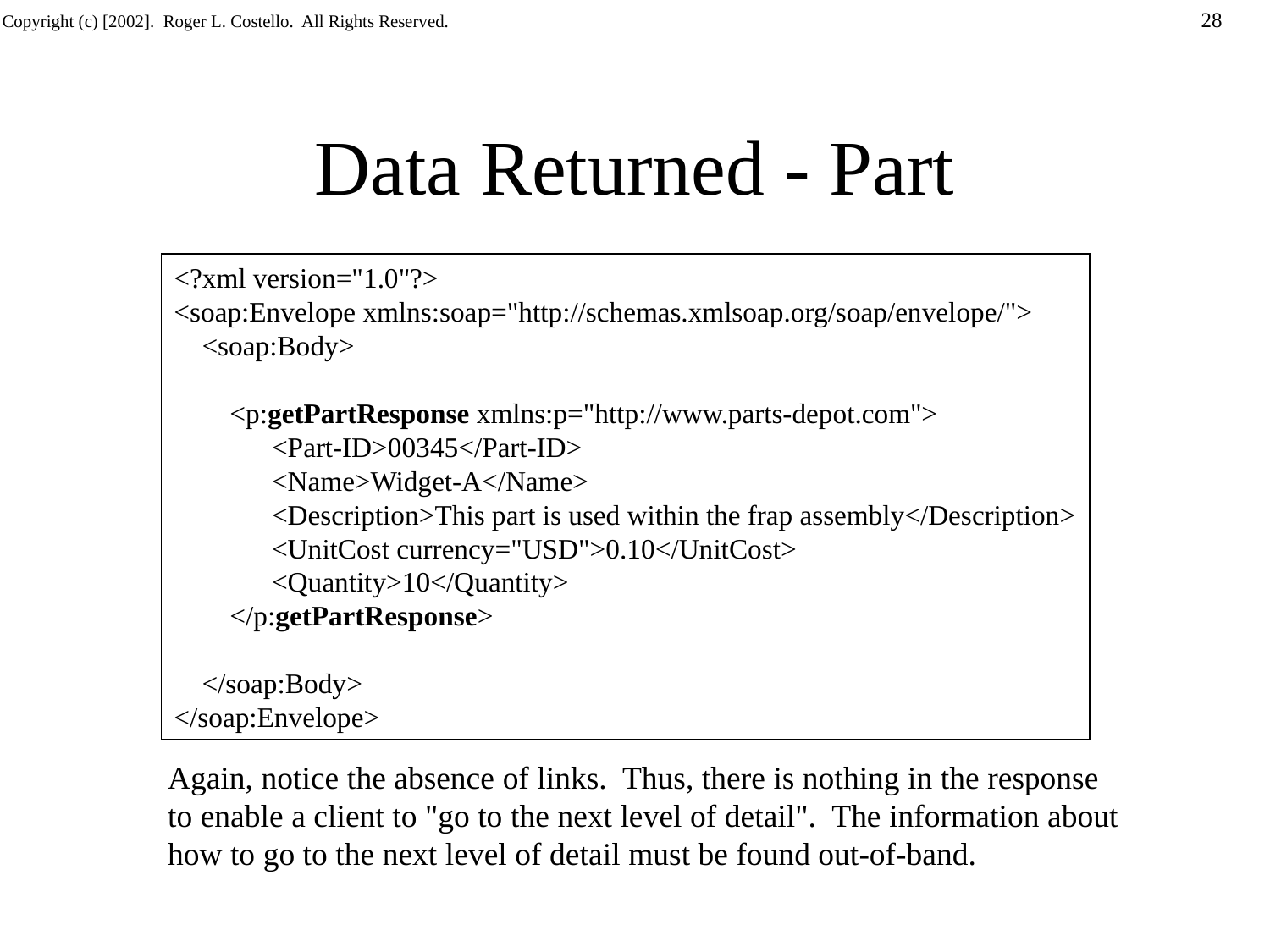

# Data Returned - Part
<?xml version="1.0"?>
<soap:Envelope xmlns:soap="http://schemas.xmlsoap.org/soap/envelope/">
    <soap:Body>

        <p:getPartResponse xmlns:p="http://www.parts-depot.com">
              <Part-ID>00345</Part-ID>
              <Name>Widget-A</Name>
              <Description>This part is used within the frap assembly</Description>
              <UnitCost currency="USD">0.10</UnitCost>
              <Quantity>10</Quantity>
        </p:getPartResponse>

    </soap:Body>
</soap:Envelope>
Again, notice the absence of links.  Thus, there is nothing in the response
to enable a client to "go to the next level of detail".  The information about
how to go to the next level of detail must be found out-of-band.